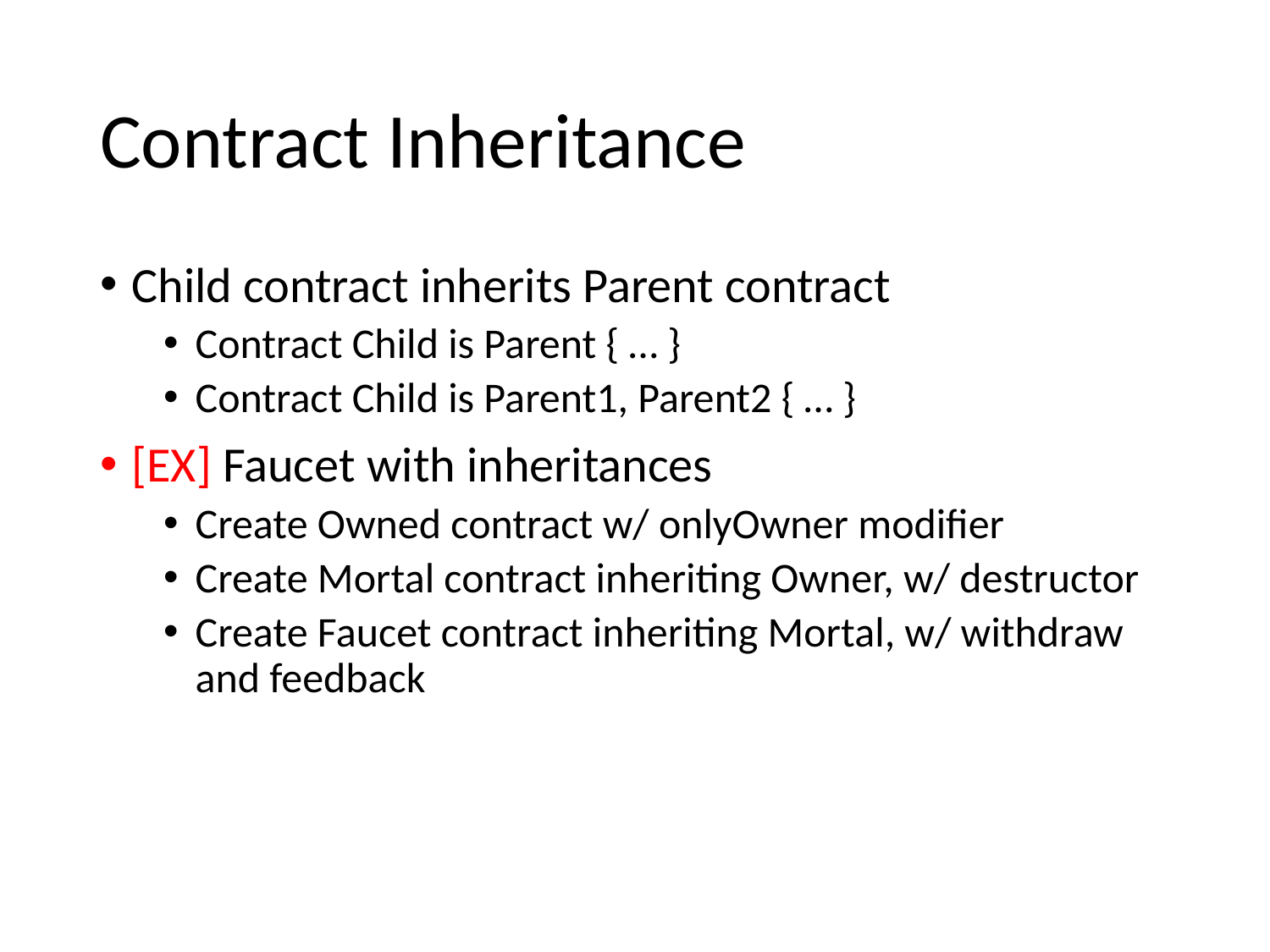

# Contract Inheritance
Child contract inherits Parent contract
Contract Child is Parent { … }
Contract Child is Parent1, Parent2 { … }
[EX] Faucet with inheritances
Create Owned contract w/ onlyOwner modifier
Create Mortal contract inheriting Owner, w/ destructor
Create Faucet contract inheriting Mortal, w/ withdraw and feedback